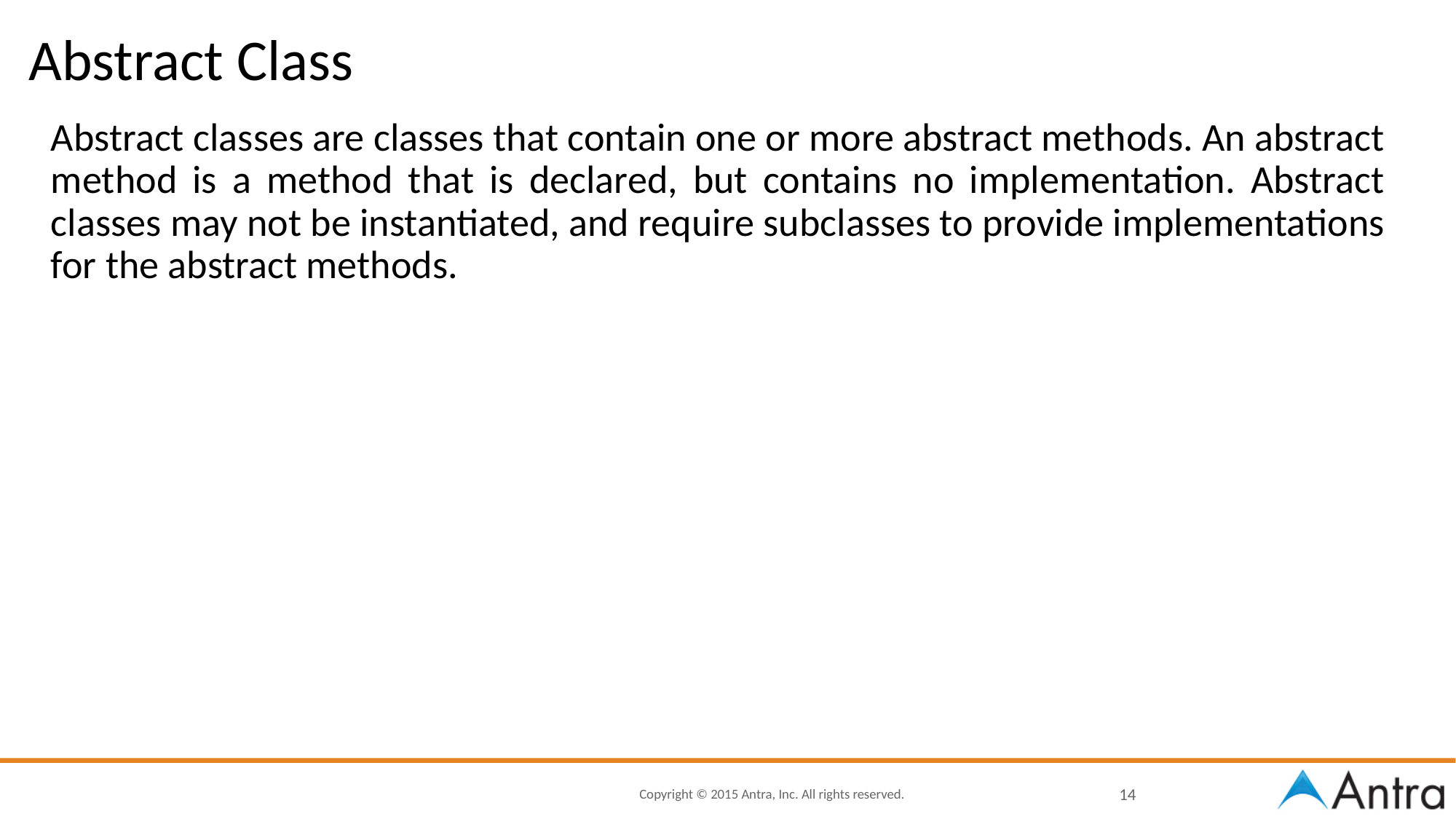

Abstract Class
Abstract classes are classes that contain one or more abstract methods. An abstract method is a method that is declared, but contains no implementation. Abstract classes may not be instantiated, and require subclasses to provide implementations for the abstract methods.
14